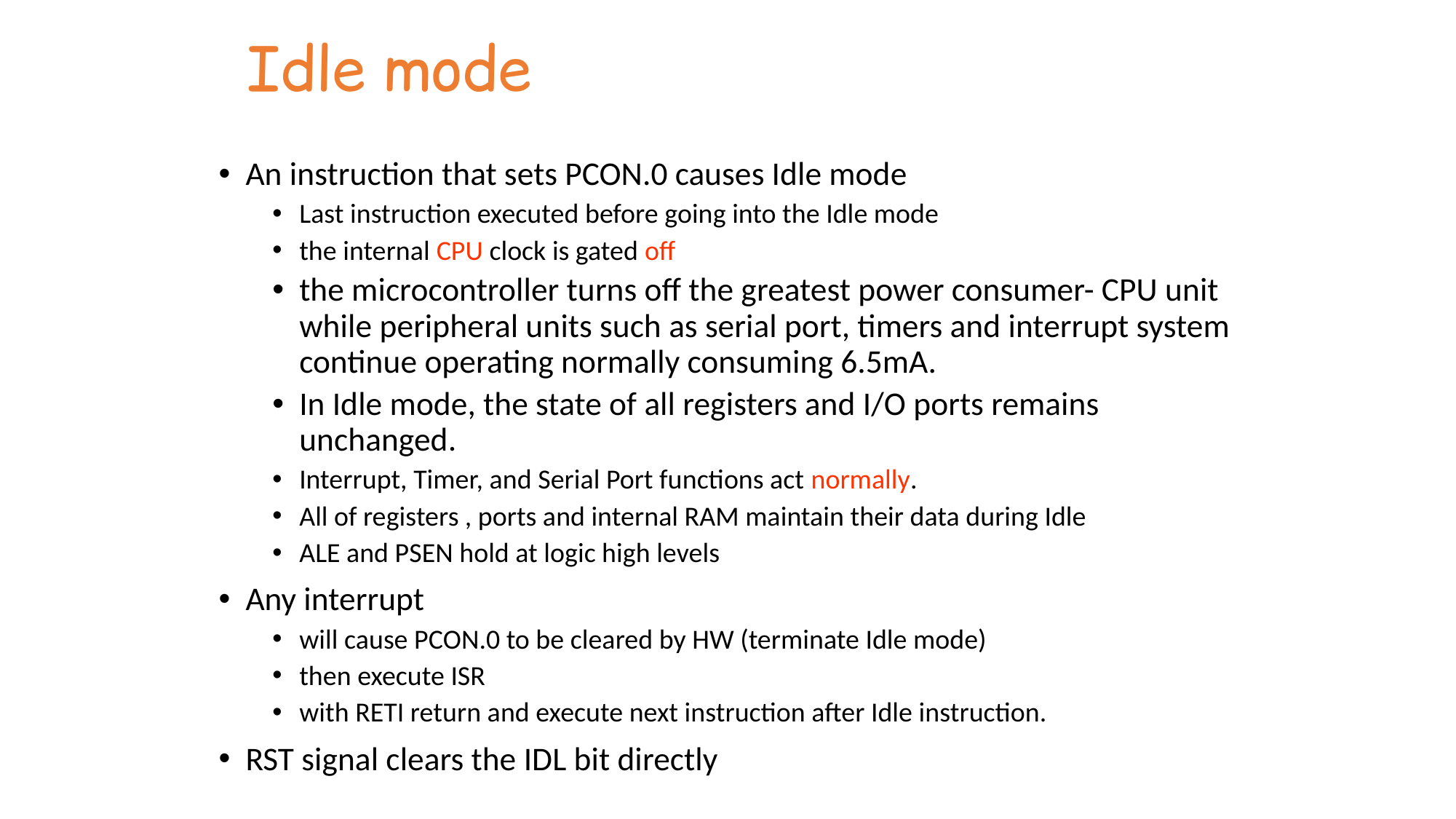

# Idle mode
An instruction that sets PCON.0 causes Idle mode
Last instruction executed before going into the Idle mode
the internal CPU clock is gated off
the microcontroller turns off the greatest power consumer- CPU unit while peripheral units such as serial port, timers and interrupt system continue operating normally consuming 6.5mA.
In Idle mode, the state of all registers and I/O ports remains unchanged.
Interrupt, Timer, and Serial Port functions act normally.
All of registers , ports and internal RAM maintain their data during Idle
ALE and PSEN hold at logic high levels
Any interrupt
will cause PCON.0 to be cleared by HW (terminate Idle mode)
then execute ISR
with RETI return and execute next instruction after Idle instruction.
RST signal clears the IDL bit directly